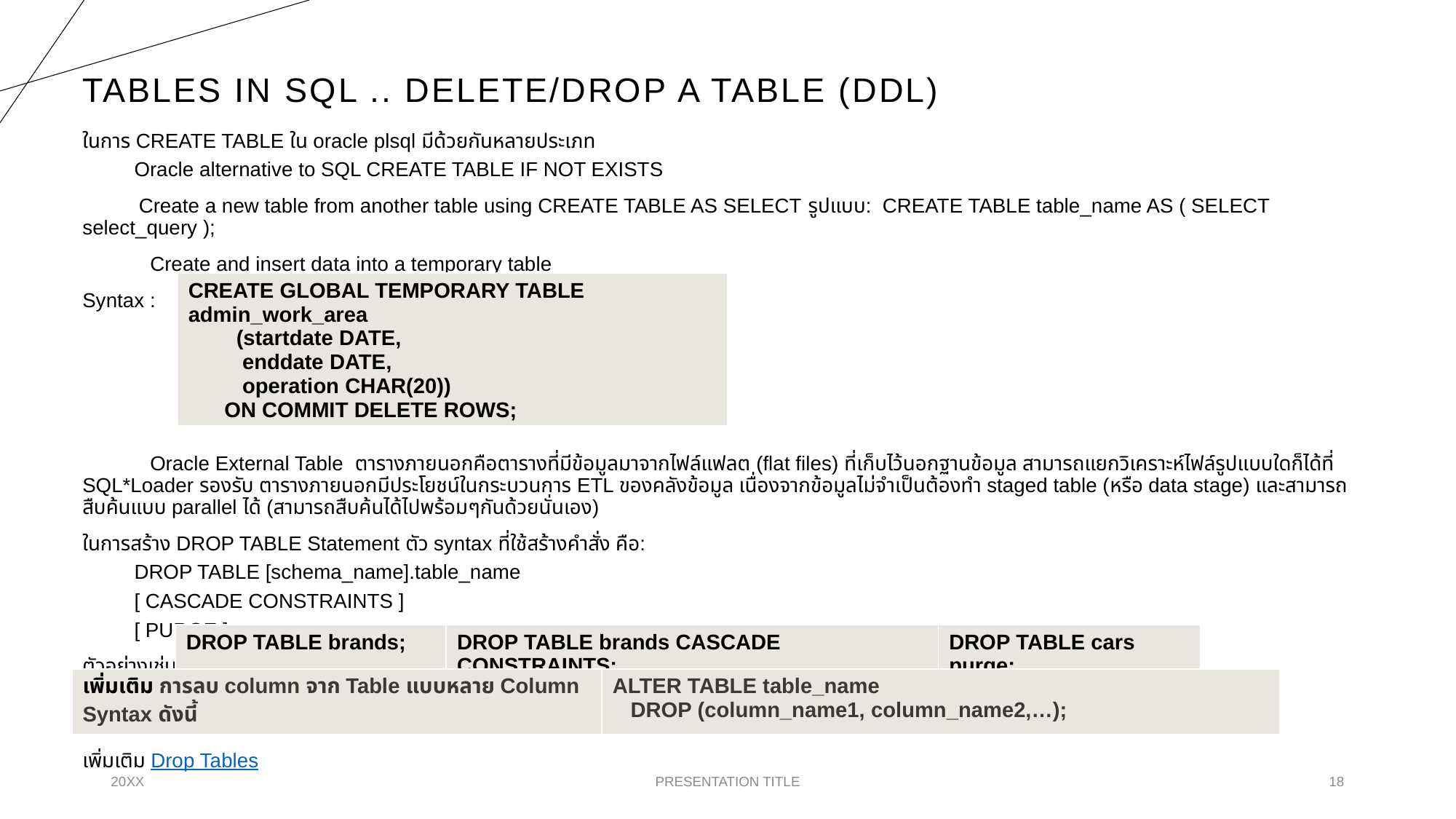

# Tables in SQL .. Delete/DROP a Table (DDL)
ในการ CREATE TABLE ใน oracle plsql มีด้วยกันหลายประเภท
Oracle alternative to SQL CREATE TABLE IF NOT EXISTS
          Create a new table from another table using CREATE TABLE AS SELECT รูปแบบ:  CREATE TABLE table_name AS ( SELECT select_query );
            Create and insert data into a temporary table
Syntax :

            Oracle External Table  ตารางภายนอกคือตารางที่มีข้อมูลมาจากไฟล์แฟลต (flat files) ที่เก็บไว้นอกฐานข้อมูล สามารถแยกวิเคราะห์ไฟล์รูปแบบใดก็ได้ที่ SQL*Loader รองรับ ตารางภายนอกมีประโยชน์ในกระบวนการ ETL ของคลังข้อมูล เนื่องจากข้อมูลไม่จำเป็นต้องทำ staged table (หรือ data stage) และสามารถสืบค้นแบบ parallel ได้ (สามารถสืบค้นได้ไปพร้อมๆกันด้วยนั่นเอง)
ในการสร้าง DROP TABLE Statement ตัว syntax ที่ใช้สร้างคำสั่ง คือ:
DROP TABLE [schema_name].table_name
[ CASCADE CONSTRAINTS ]
[ PURGE ];
ตัวอย่างเช่น :

เพิ่มเติม Drop Tables
| CREATE GLOBAL TEMPORARY TABLE admin\_work\_area (startdate DATE, enddate DATE, operation CHAR(20)) ON COMMIT DELETE ROWS; |
| --- |
| DROP TABLE brands; | DROP TABLE brands CASCADE CONSTRAINTS; | DROP TABLE cars purge; |
| --- | --- | --- |
| เพิ่มเติม การลบ column จาก Table แบบหลาย Column Syntax ดังนี้ | ALTER TABLE table\_name DROP (column\_name1, column\_name2,…); |
| --- | --- |
20XX
PRESENTATION TITLE
18